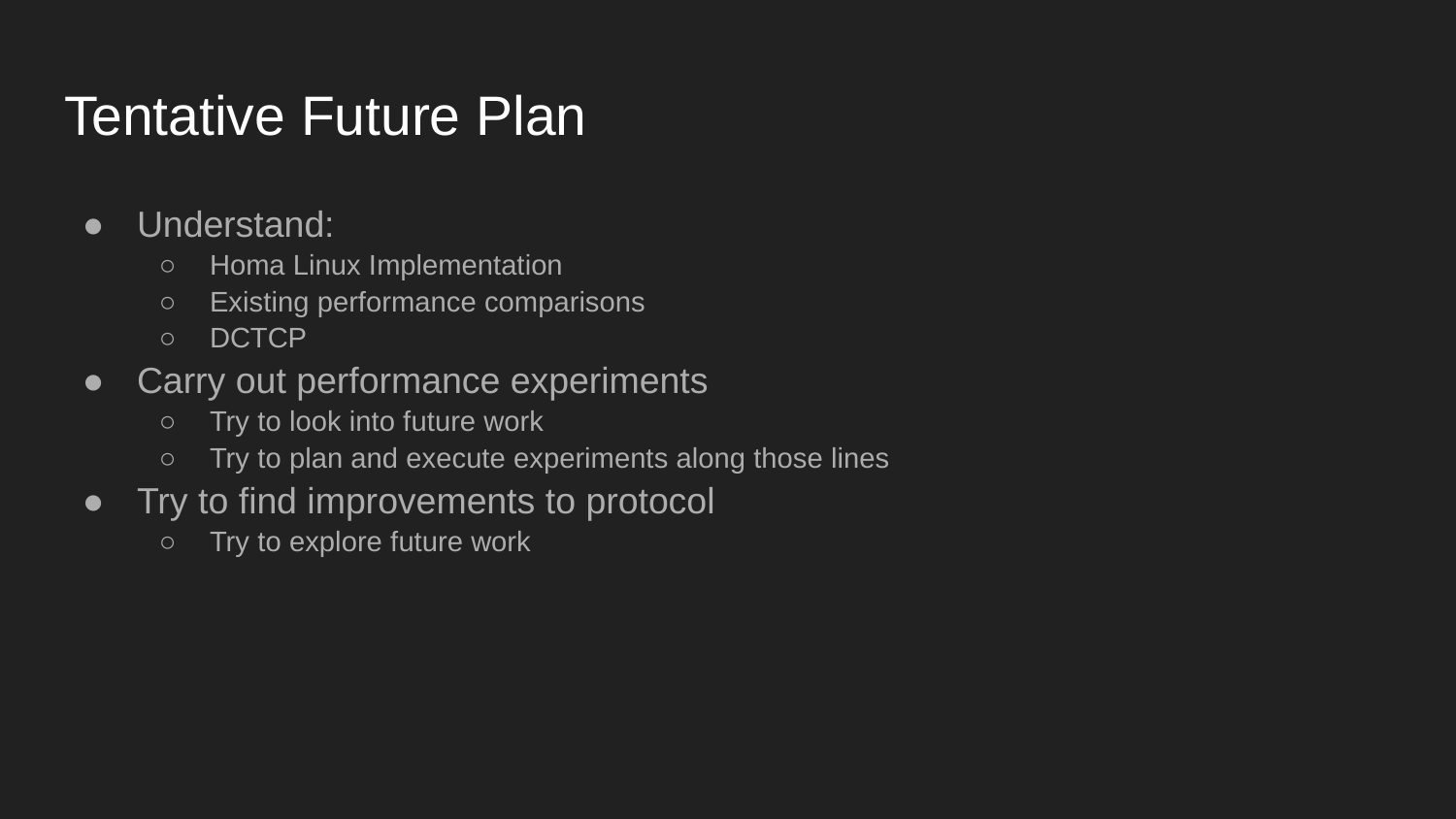

# Tentative Future Plan
Understand:
Homa Linux Implementation
Existing performance comparisons
DCTCP
Carry out performance experiments
Try to look into future work
Try to plan and execute experiments along those lines
Try to find improvements to protocol
Try to explore future work